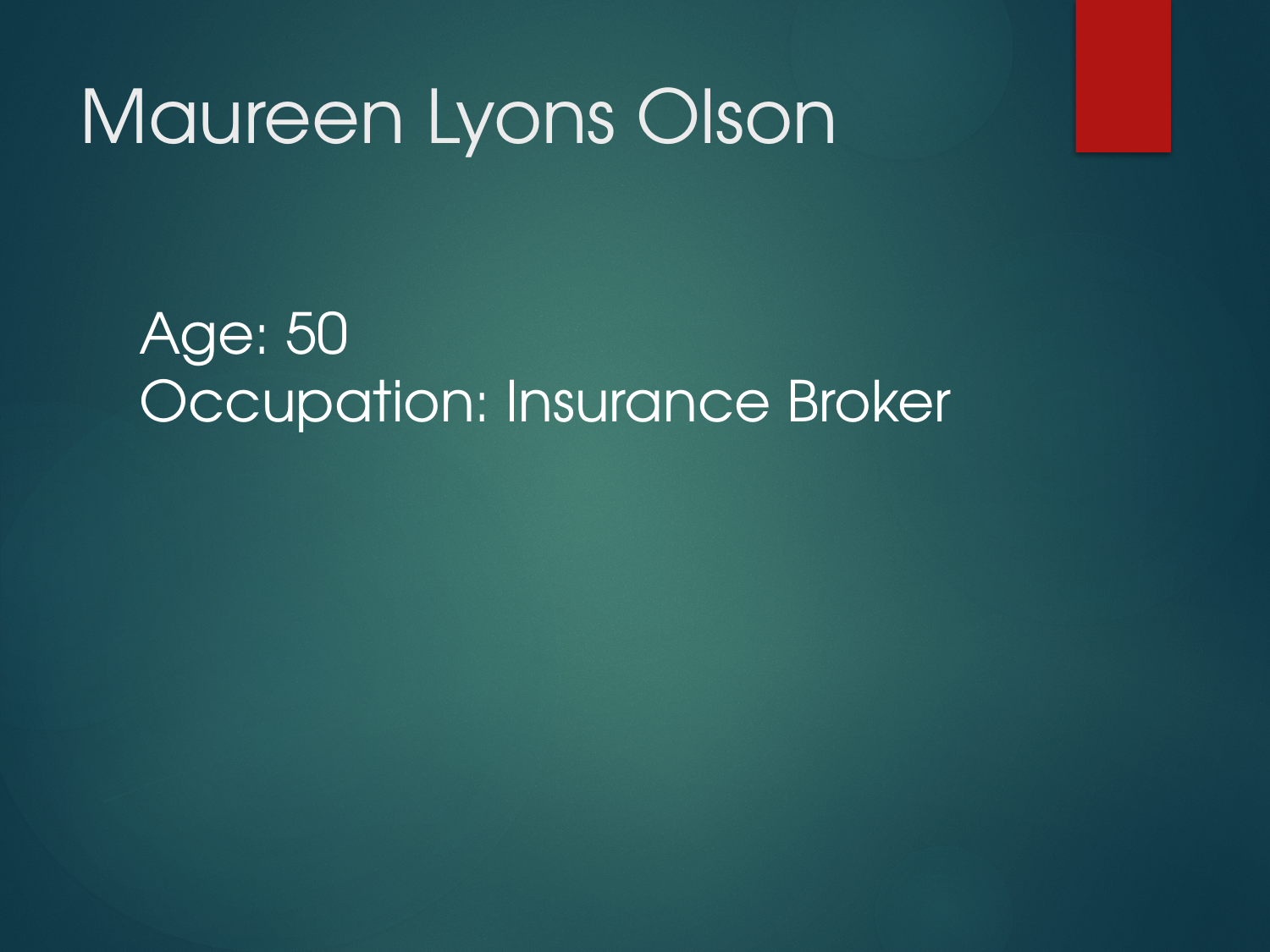

# Maureen Lyons Olson

Age: 50
Occupation: Insurance Broker